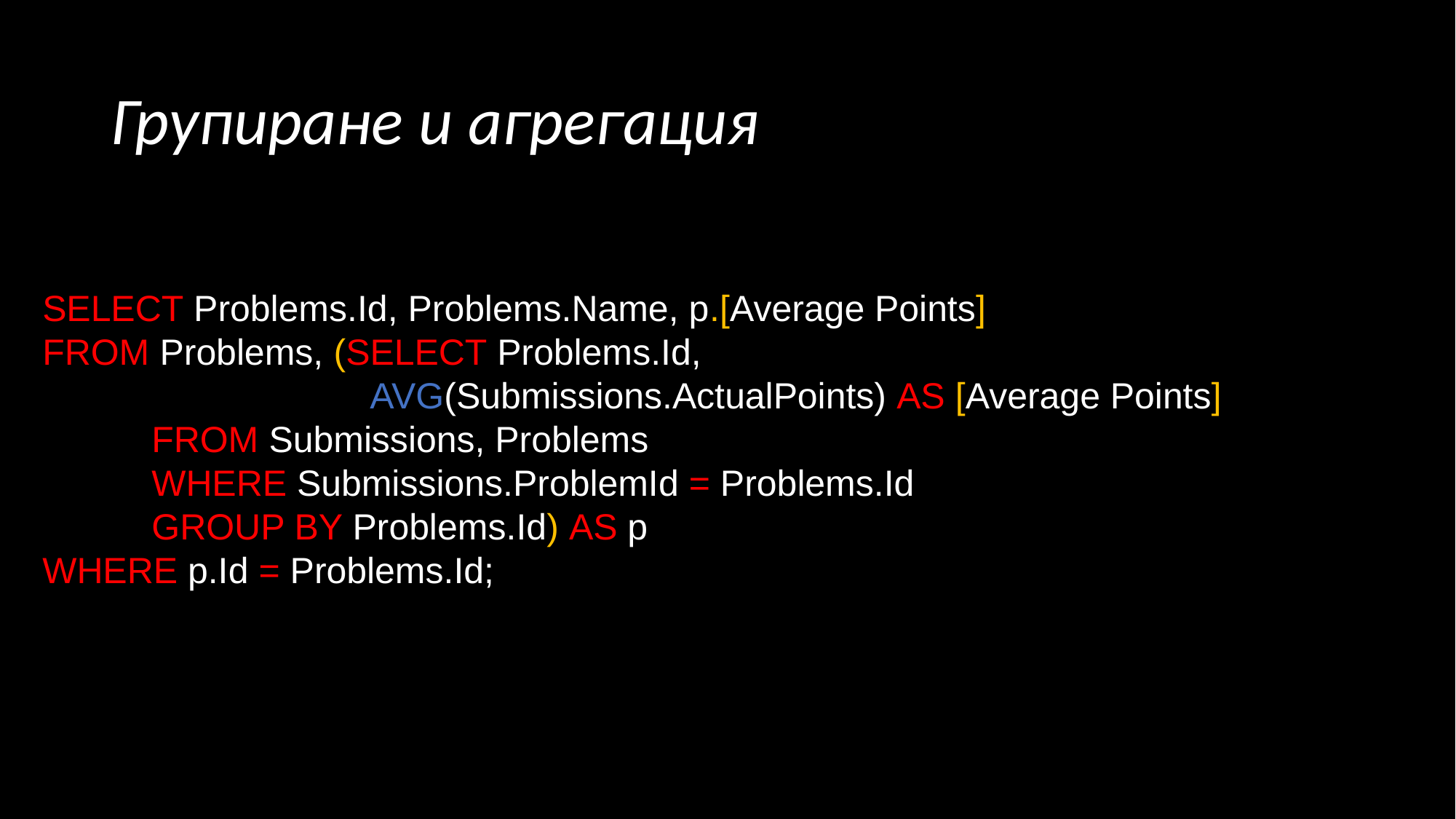

# Групиране и агрегация
SELECT Problems.Id, Problems.Name, p.[Average Points]
FROM Problems, (SELECT Problems.Id,
			AVG(Submissions.ActualPoints) AS [Average Points]
	FROM Submissions, Problems
	WHERE Submissions.ProblemId = Problems.Id
	GROUP BY Problems.Id) AS p
WHERE p.Id = Problems.Id;